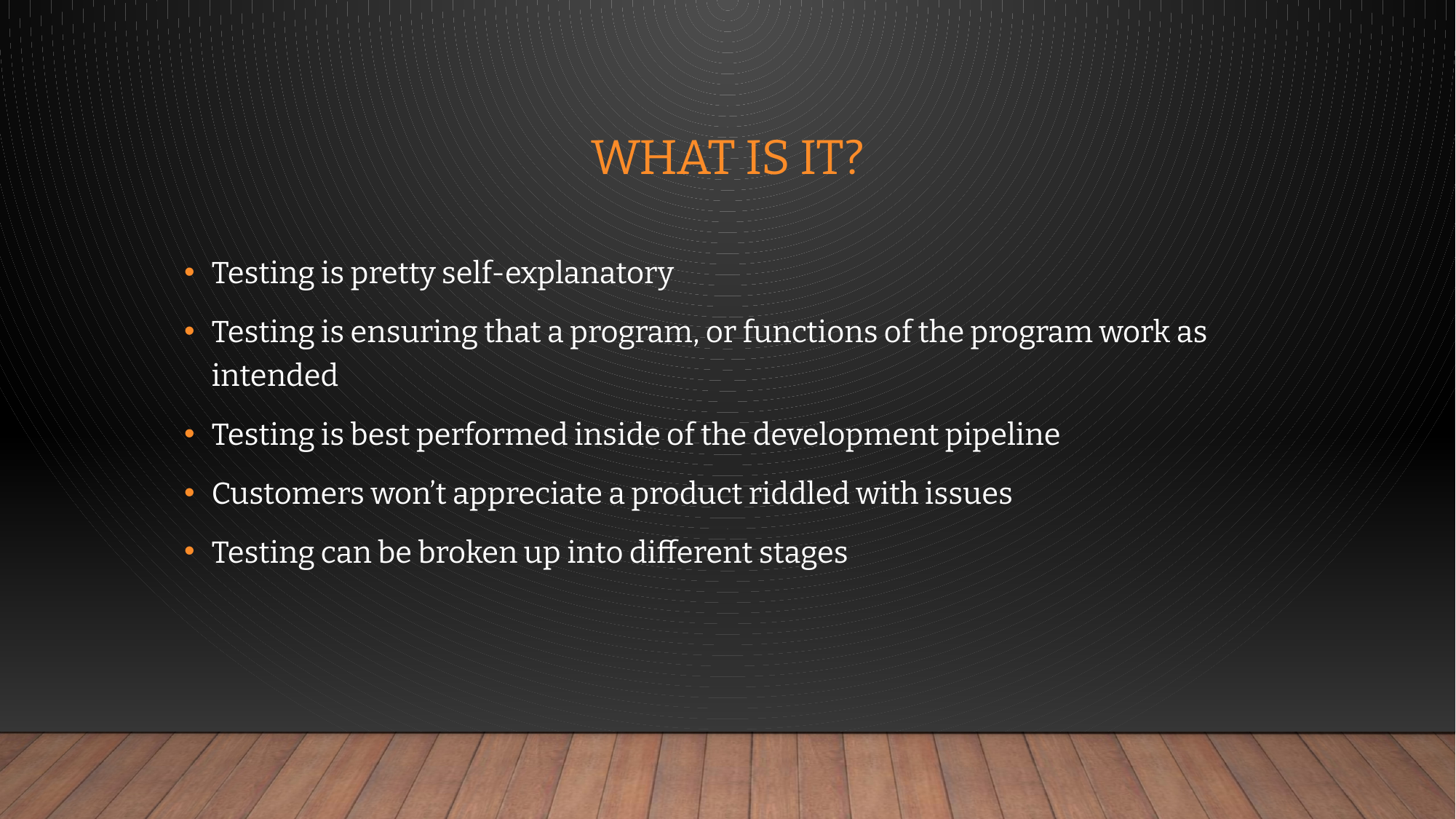

# What is it?
Testing is pretty self-explanatory
Testing is ensuring that a program, or functions of the program work as intended
Testing is best performed inside of the development pipeline
Customers won’t appreciate a product riddled with issues
Testing can be broken up into different stages